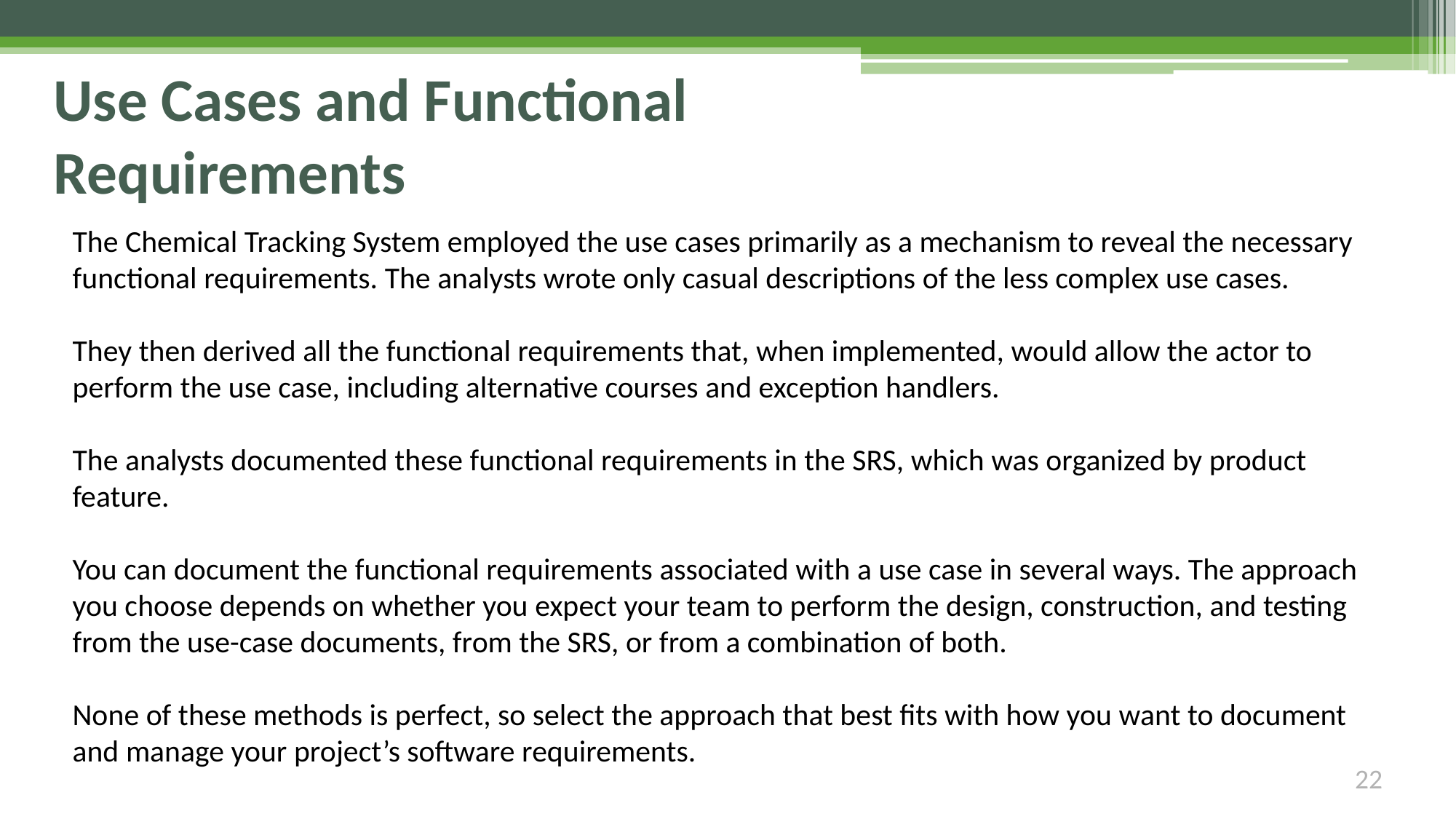

# Use Cases and Functional Requirements
The Chemical Tracking System employed the use cases primarily as a mechanism to reveal the necessary functional requirements. The analysts wrote only casual descriptions of the less complex use cases.

They then derived all the functional requirements that, when implemented, would allow the actor to perform the use case, including alternative courses and exception handlers.

The analysts documented these functional requirements in the SRS, which was organized by product feature.

You can document the functional requirements associated with a use case in several ways. The approach you choose depends on whether you expect your team to perform the design, construction, and testing from the use-case documents, from the SRS, or from a combination of both.

None of these methods is perfect, so select the approach that best fits with how you want to document and manage your project’s software requirements.
22